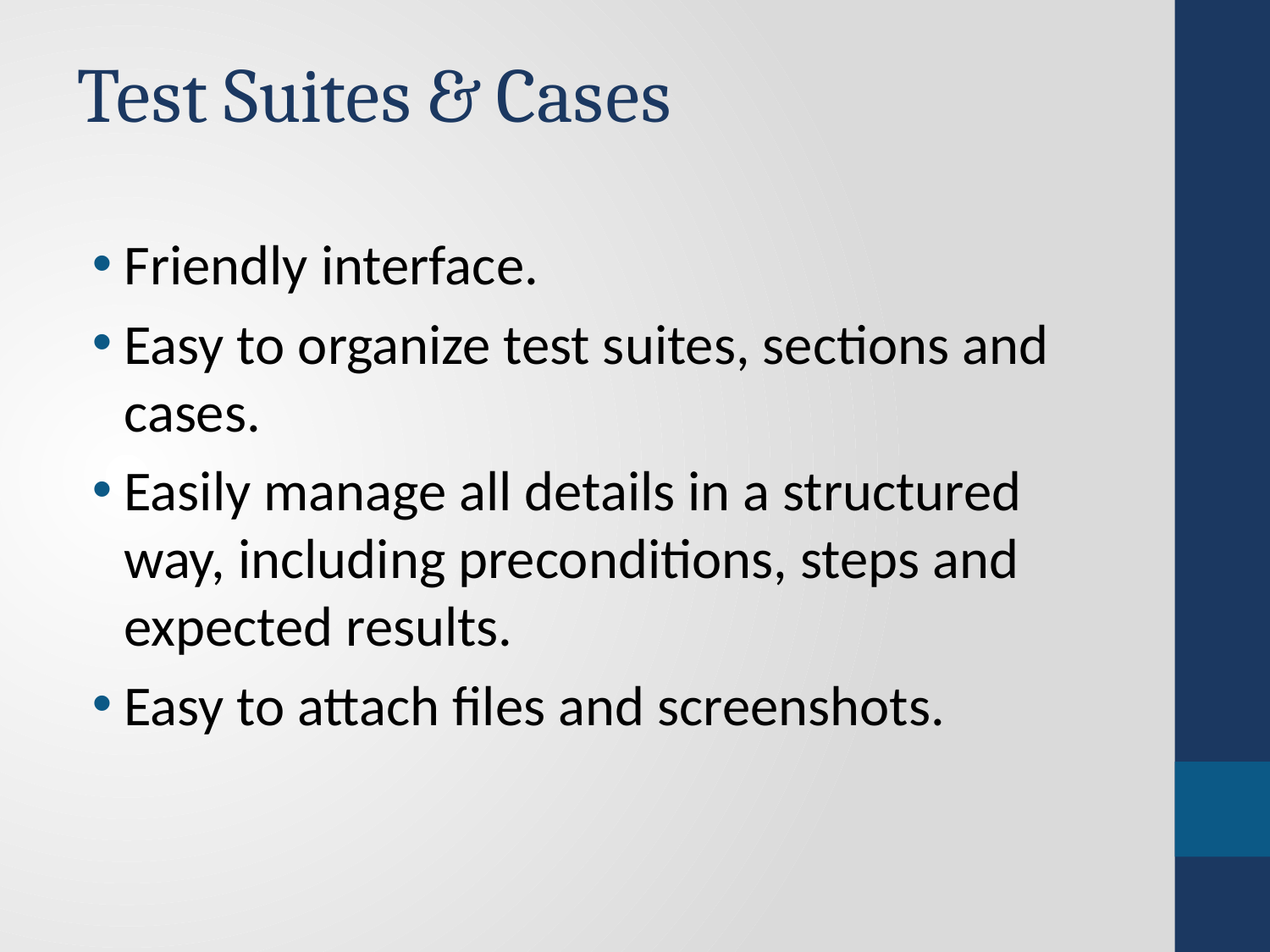

# Test Suites & Cases
Friendly interface.
Easy to organize test suites, sections and cases.
Easily manage all details in a structured way, including preconditions, steps and expected results.
Easy to attach files and screenshots.